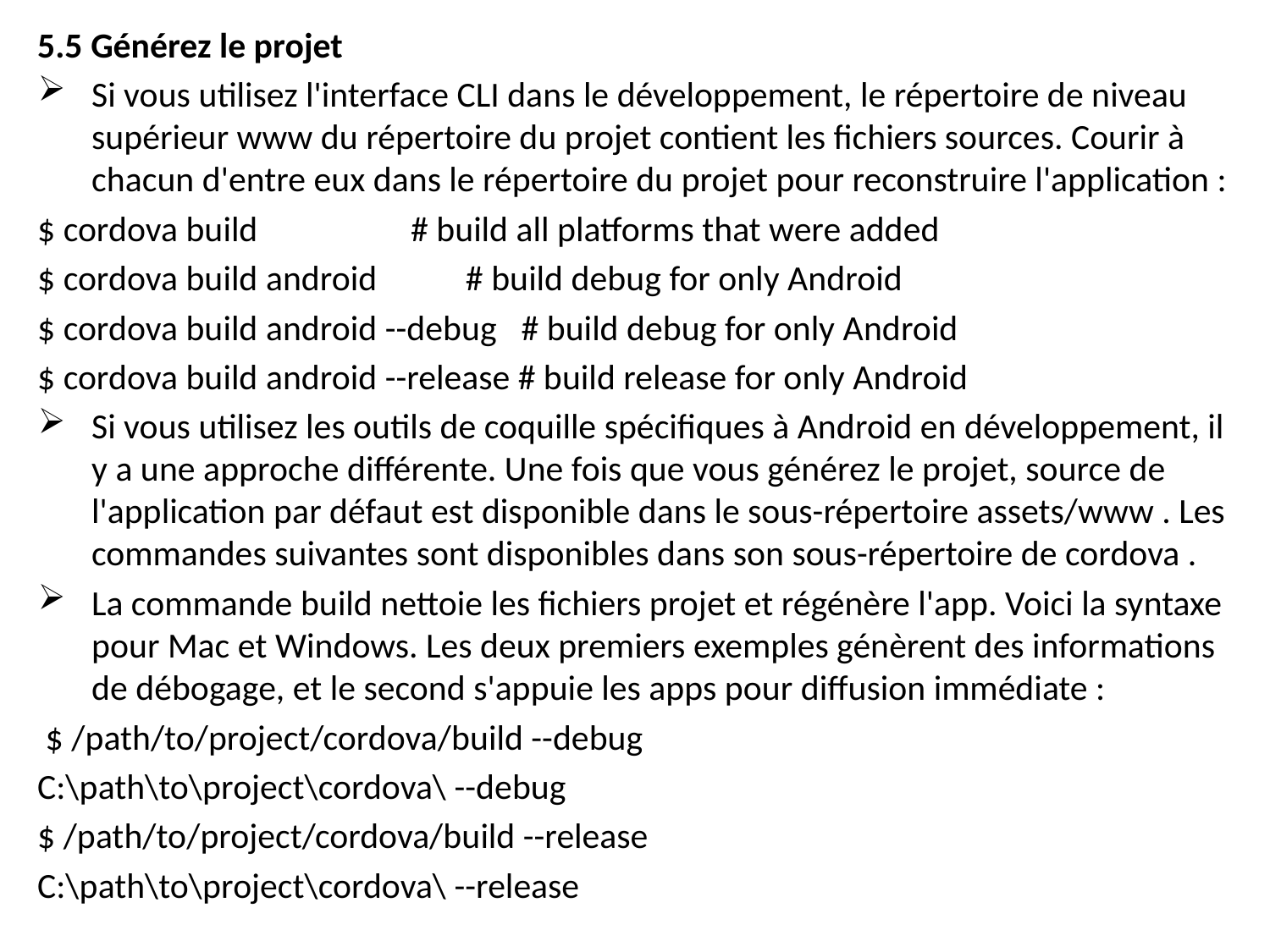

5.5 Générez le projet
Si vous utilisez l'interface CLI dans le développement, le répertoire de niveau supérieur www du répertoire du projet contient les fichiers sources. Courir à chacun d'entre eux dans le répertoire du projet pour reconstruire l'application :
$ cordova build                   # build all platforms that were added
$ cordova build android           # build debug for only Android
$ cordova build android --debug   # build debug for only Android
$ cordova build android --release # build release for only Android
Si vous utilisez les outils de coquille spécifiques à Android en développement, il y a une approche différente. Une fois que vous générez le projet, source de l'application par défaut est disponible dans le sous-répertoire assets/www . Les commandes suivantes sont disponibles dans son sous-répertoire de cordova .
La commande build nettoie les fichiers projet et régénère l'app. Voici la syntaxe pour Mac et Windows. Les deux premiers exemples génèrent des informations de débogage, et le second s'appuie les apps pour diffusion immédiate :
 $ /path/to/project/cordova/build --debug
C:\path\to\project\cordova\ --debug
$ /path/to/project/cordova/build --release
C:\path\to\project\cordova\ --release